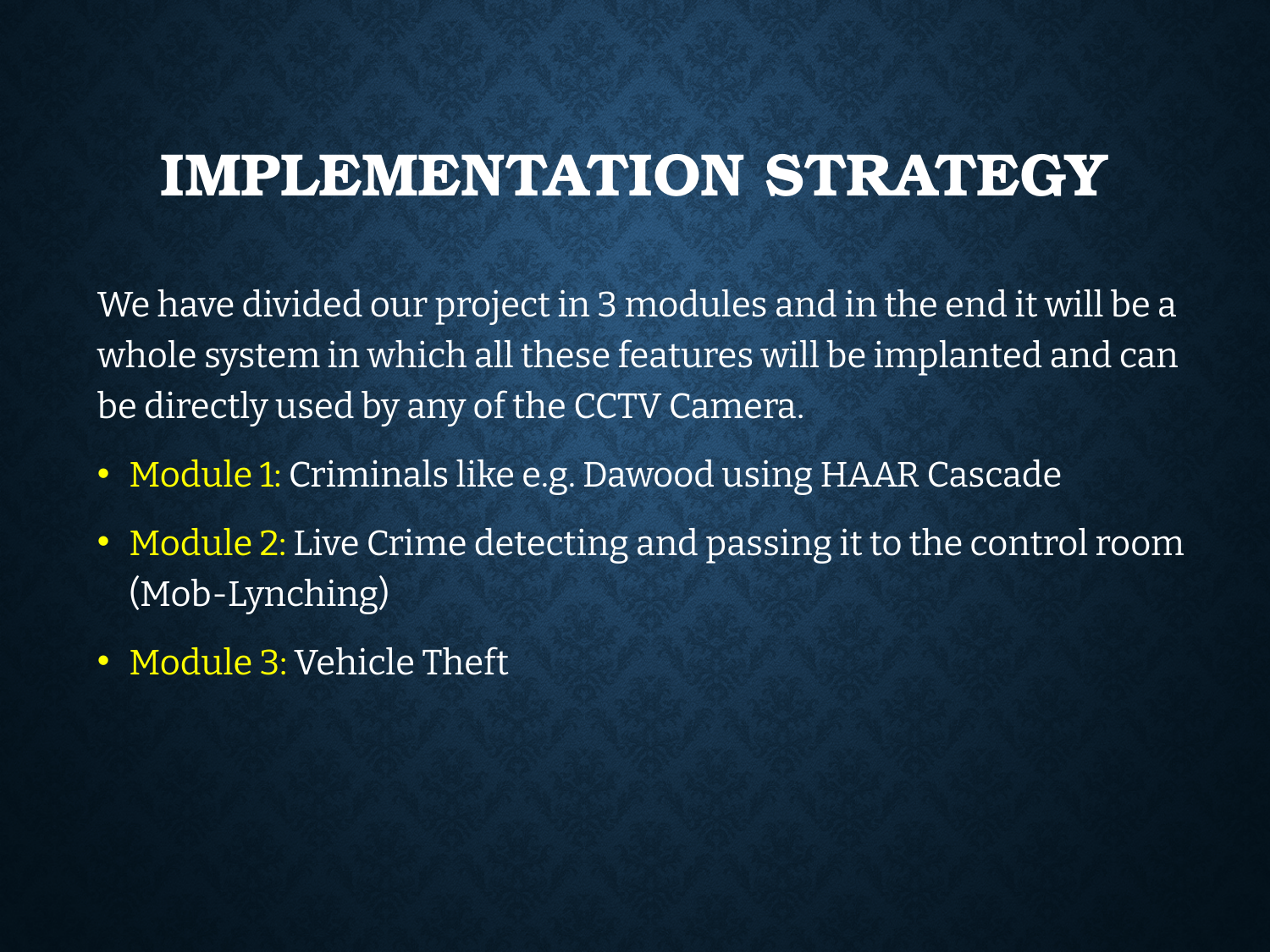

# Implementation Strategy
We have divided our project in 3 modules and in the end it will be a whole system in which all these features will be implanted and can be directly used by any of the CCTV Camera.
Module 1: Criminals like e.g. Dawood using HAAR Cascade
Module 2: Live Crime detecting and passing it to the control room (Mob-Lynching)
Module 3: Vehicle Theft